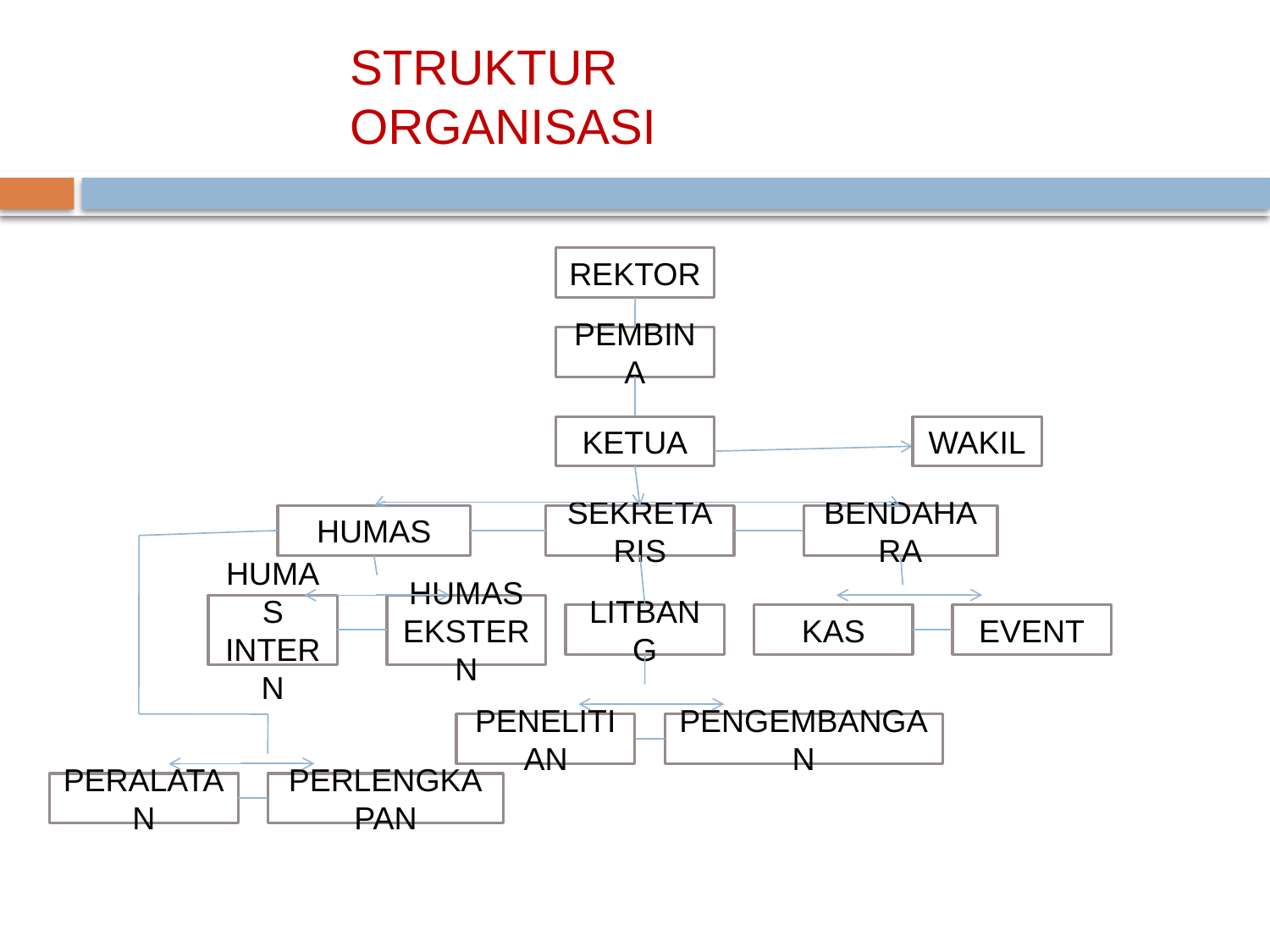

STRUKTUR ORGANISASI
REKTOR
PEMBINA
KETUA
WAKIL
HUMAS
SEKRETARIS
BENDAHARA
HUMAS INTERN
HUMAS EKSTERN
LITBANG
KAS
EVENT
PENELITIAN
PENGEMBANGAN
PERALATAN
PERLENGKAPAN